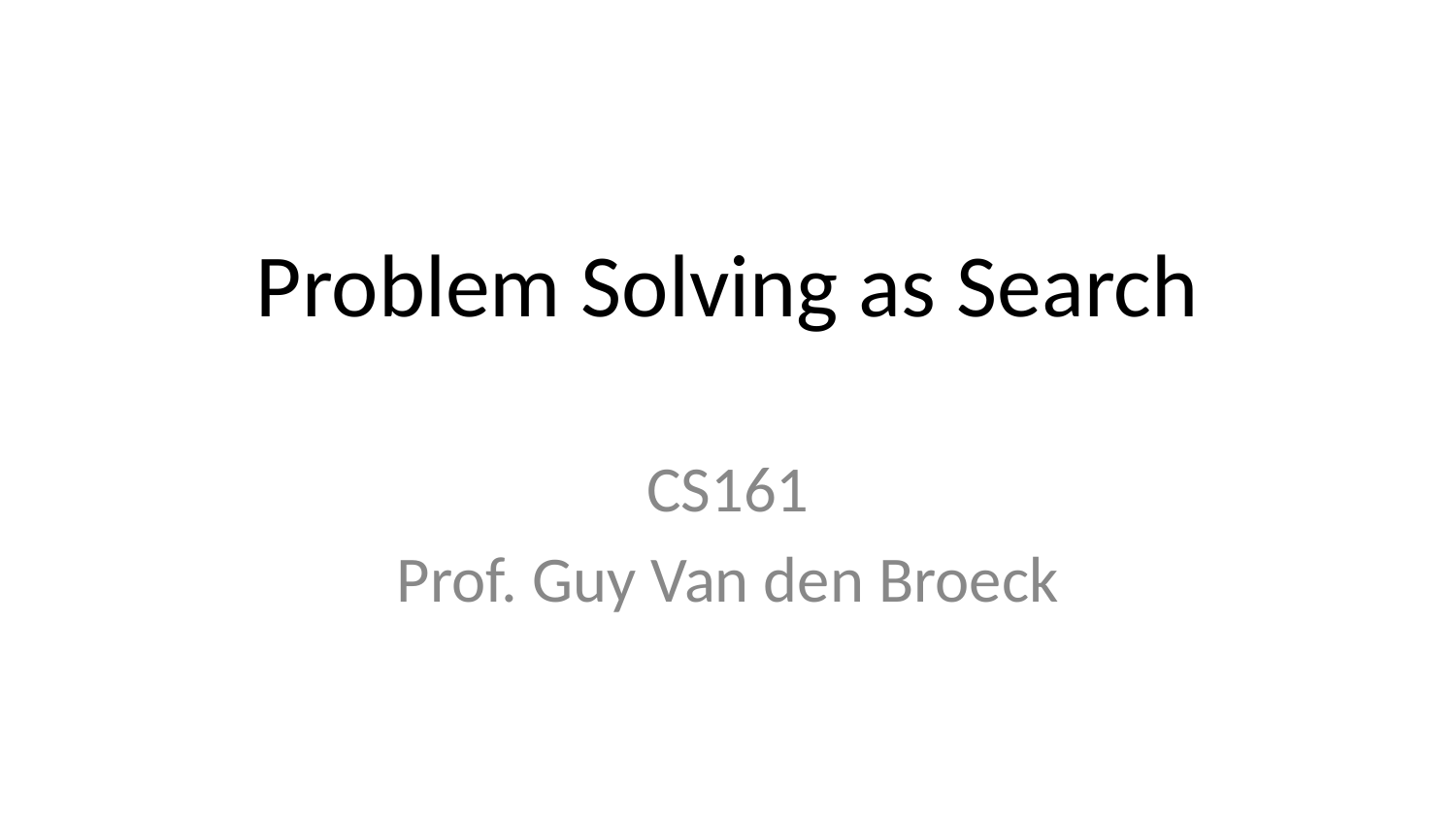

# Problem Solving as Search
CS161
Prof. Guy Van den Broeck